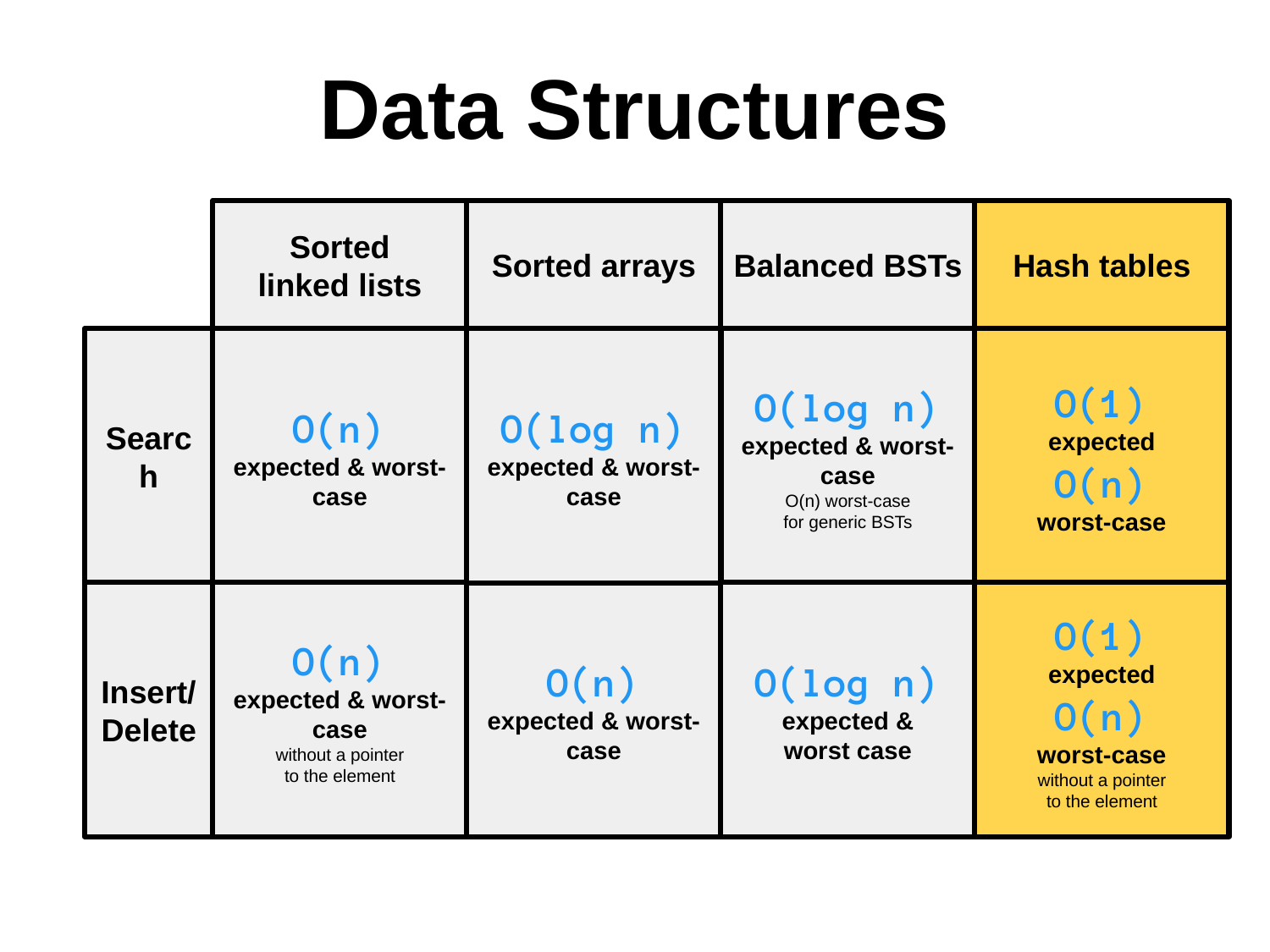

Data Structures

Sorted
linked lists
Sorted arrays
Balanced BSTs
Hash tables
Search
O(n)
expected & worst-case
O(log n)
expected & worst-case
O(log n)
expected & worst-case
O(n) worst-case
for generic BSTs
O(1)
expected
O(n)
worst-case
Insert/
Delete
O(n)
expected & worst-case
without a pointer
to the element
O(n)
expected & worst-case
O(log n)
expected &
worst case
O(1)
expected
O(n)
worst-case
without a pointer
to the element